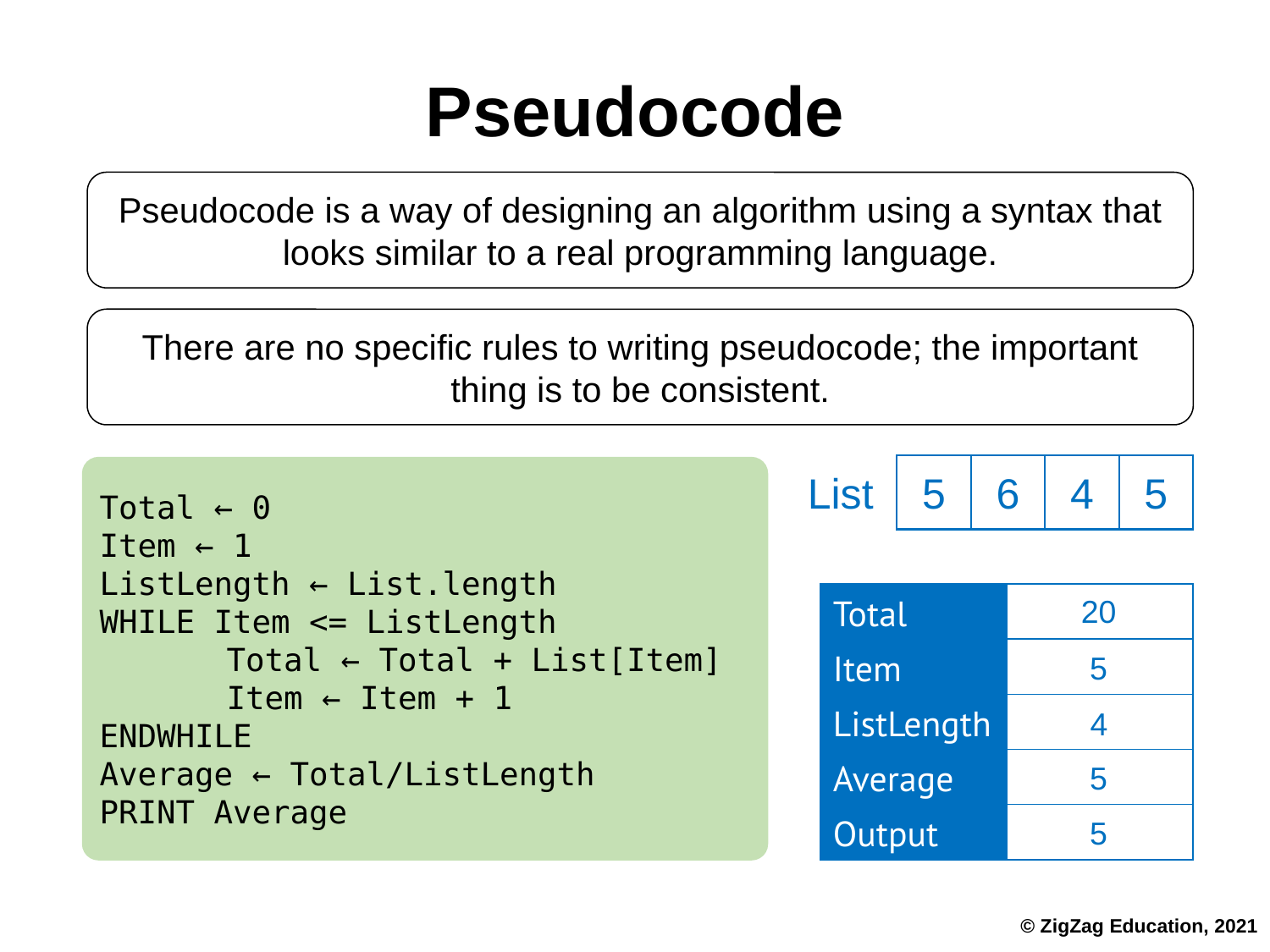

# Pseudocode
Pseudocode is a way of designing an algorithm using a syntax that looks similar to a real programming language.
There are no specific rules to writing pseudocode; the important thing is to be consistent.
List
5
4
5
6
Total ← 0
Item ← 1
ListLength ← List.length
WHILE Item <= ListLength
	Total ← Total + List[Item]
	Item ← Item + 1
ENDWHILE
Average ← Total/ListLength
PRINT Average
| Total |  |
| --- | --- |
| Item |  |
| ListLength |  |
| Average |  |
| Output |  |
20
15
0
5
11
4
3
2
5
1
4
5
5
© ZigZag Education, 2021